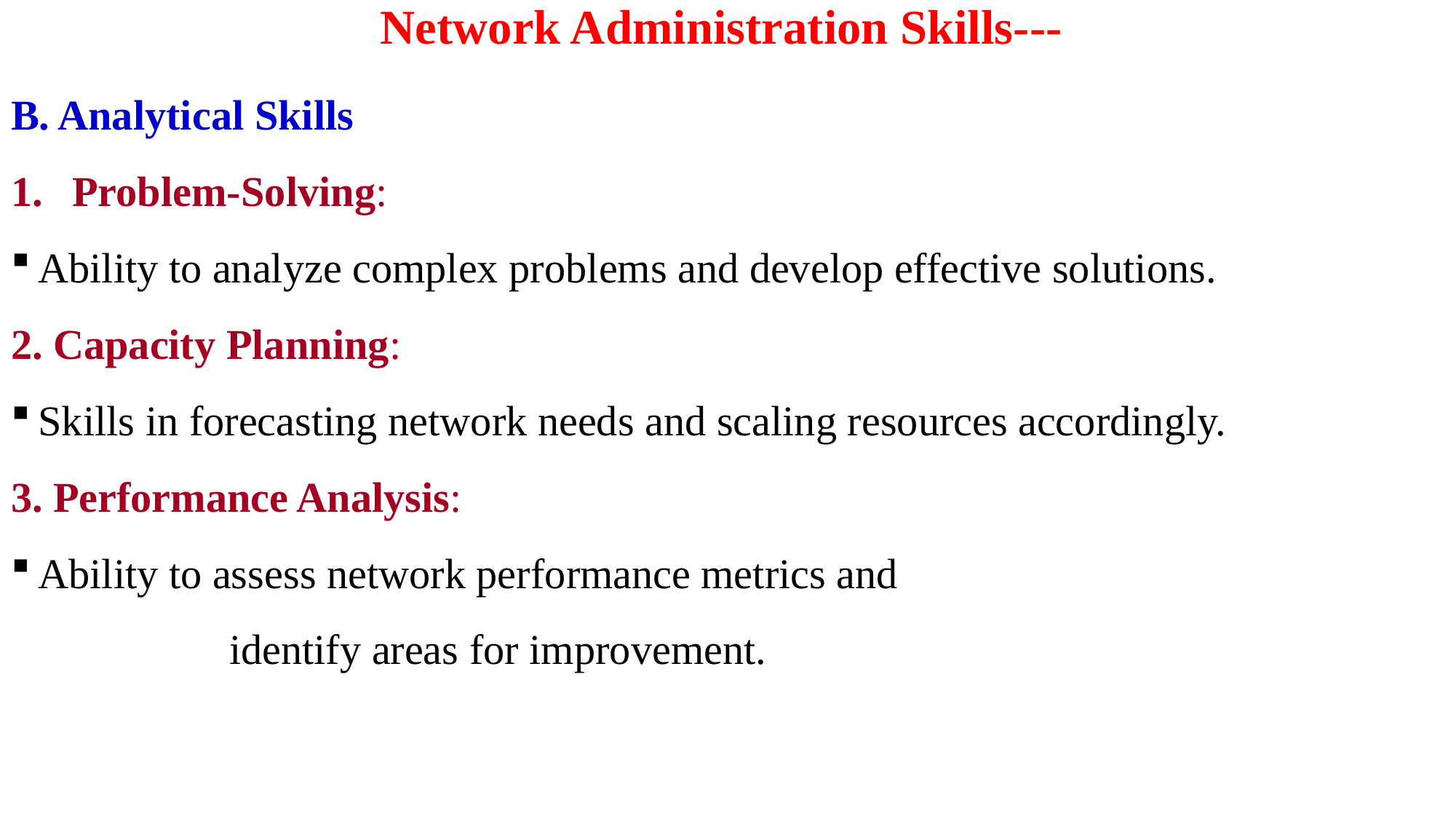

# Network Administration Skills---
B. Analytical Skills
Problem-Solving:
Ability to analyze complex problems and develop effective solutions.
2. Capacity Planning:
Skills in forecasting network needs and scaling resources accordingly.
3. Performance Analysis:
Ability to assess network performance metrics and
		identify areas for improvement.
103